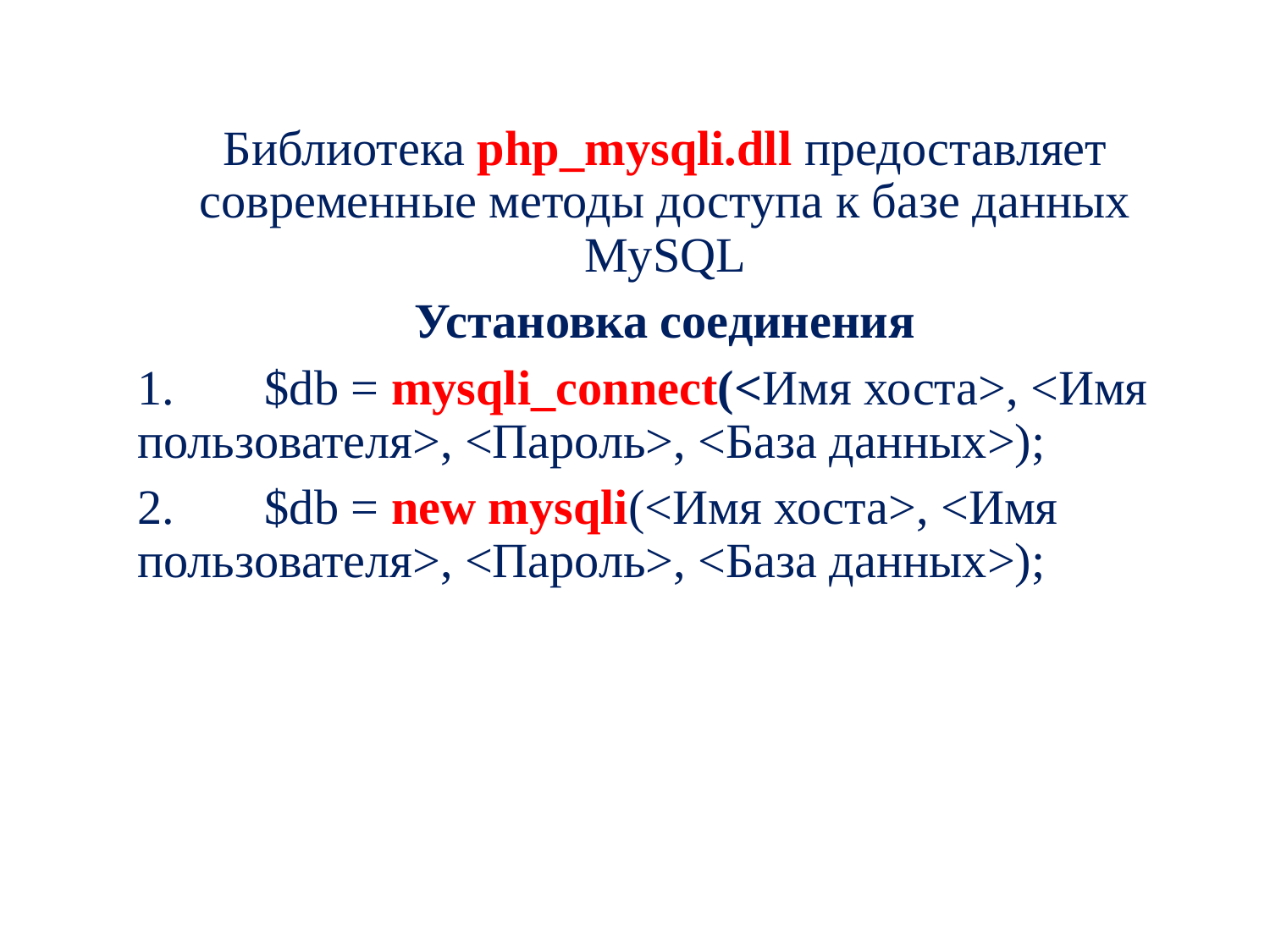

Библиотека php_mysqli.dll предоставляет современные методы доступа к базе данных MySQL
Установка соединения
1.	$db = mysqli_connect(<Имя хоста>, <Имя пользователя>, <Пароль>, <База данных>);
2.	$db = new mysqli(<Имя хоста>, <Имя пользователя>, <Пароль>, <База данных>);